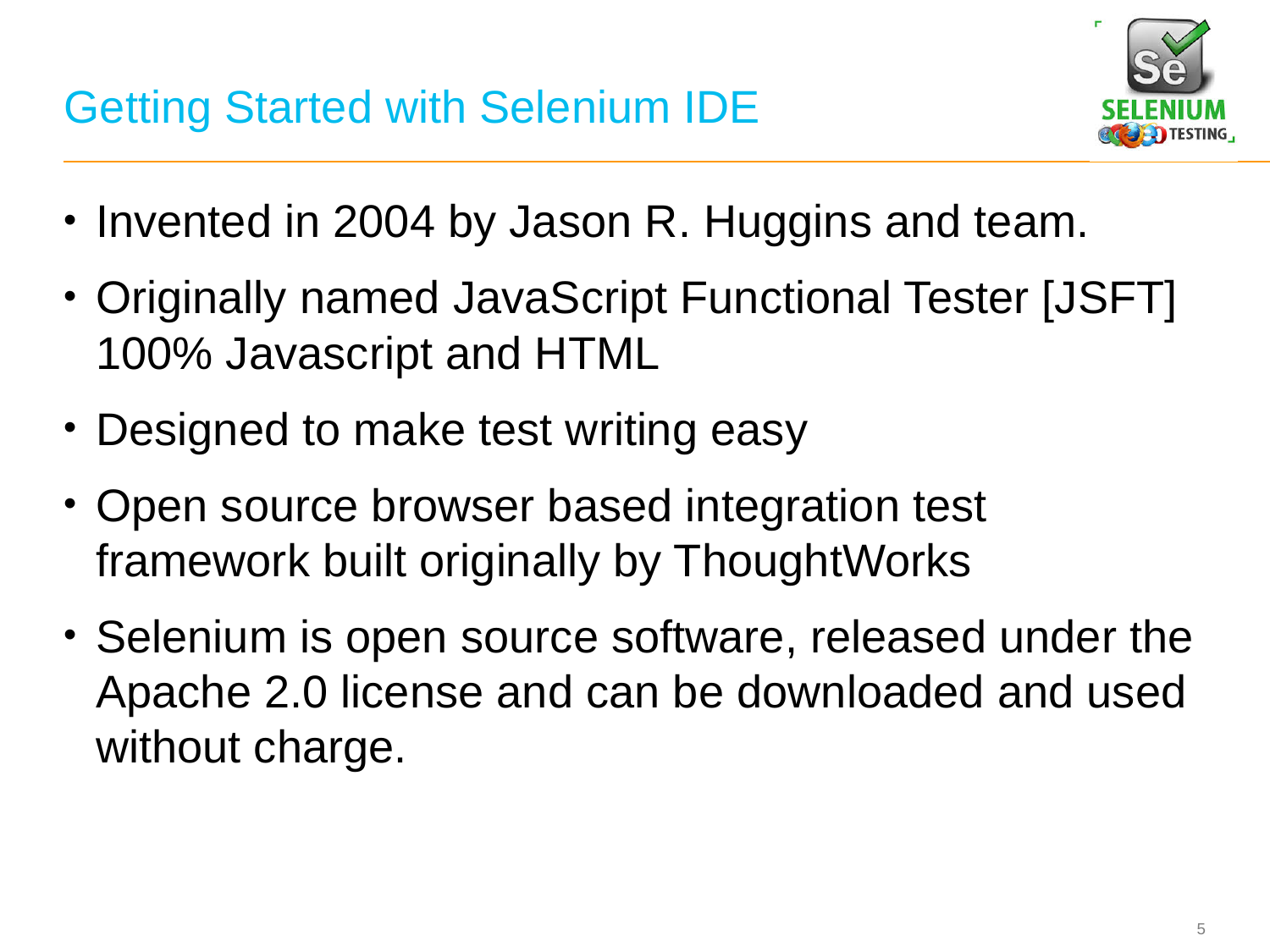

# Getting Started with Selenium IDE
Invented in 2004 by Jason R. Huggins and team.
Originally named JavaScript Functional Tester [JSFT] 100% Javascript and HTML
Designed to make test writing easy
Open source browser based integration test framework built originally by ThoughtWorks
Selenium is open source software, released under the Apache 2.0 license and can be downloaded and used without charge.